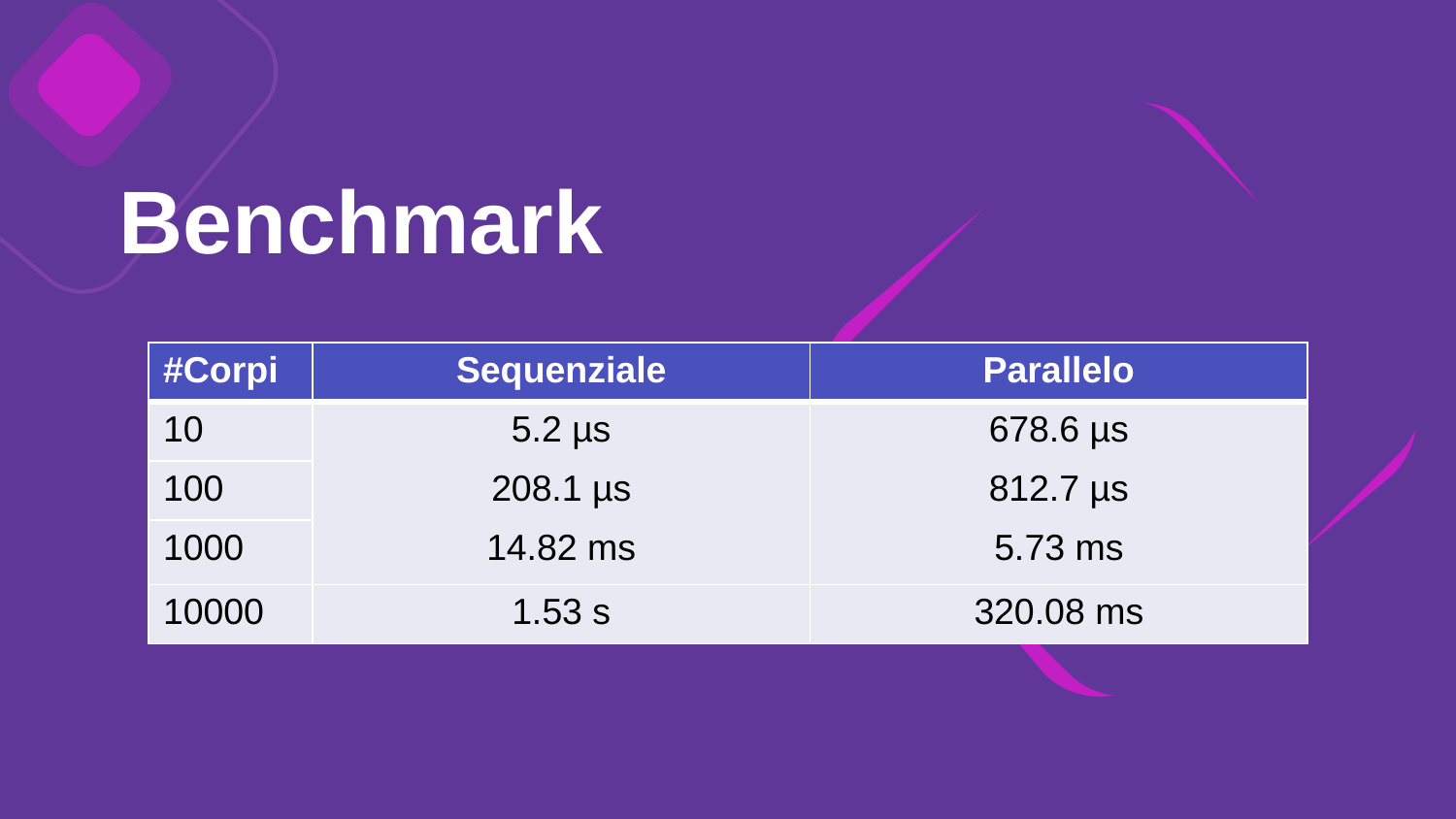

# Benchmark
| #Corpi | Sequenziale | Parallelo |
| --- | --- | --- |
| 10 | 5.2 µs | 678.6 µs |
| 100 | 208.1 µs | 812.7 µs |
| 1000 | 14.82 ms | 5.73 ms |
| 10000 | 1.53 s | 320.08 ms |